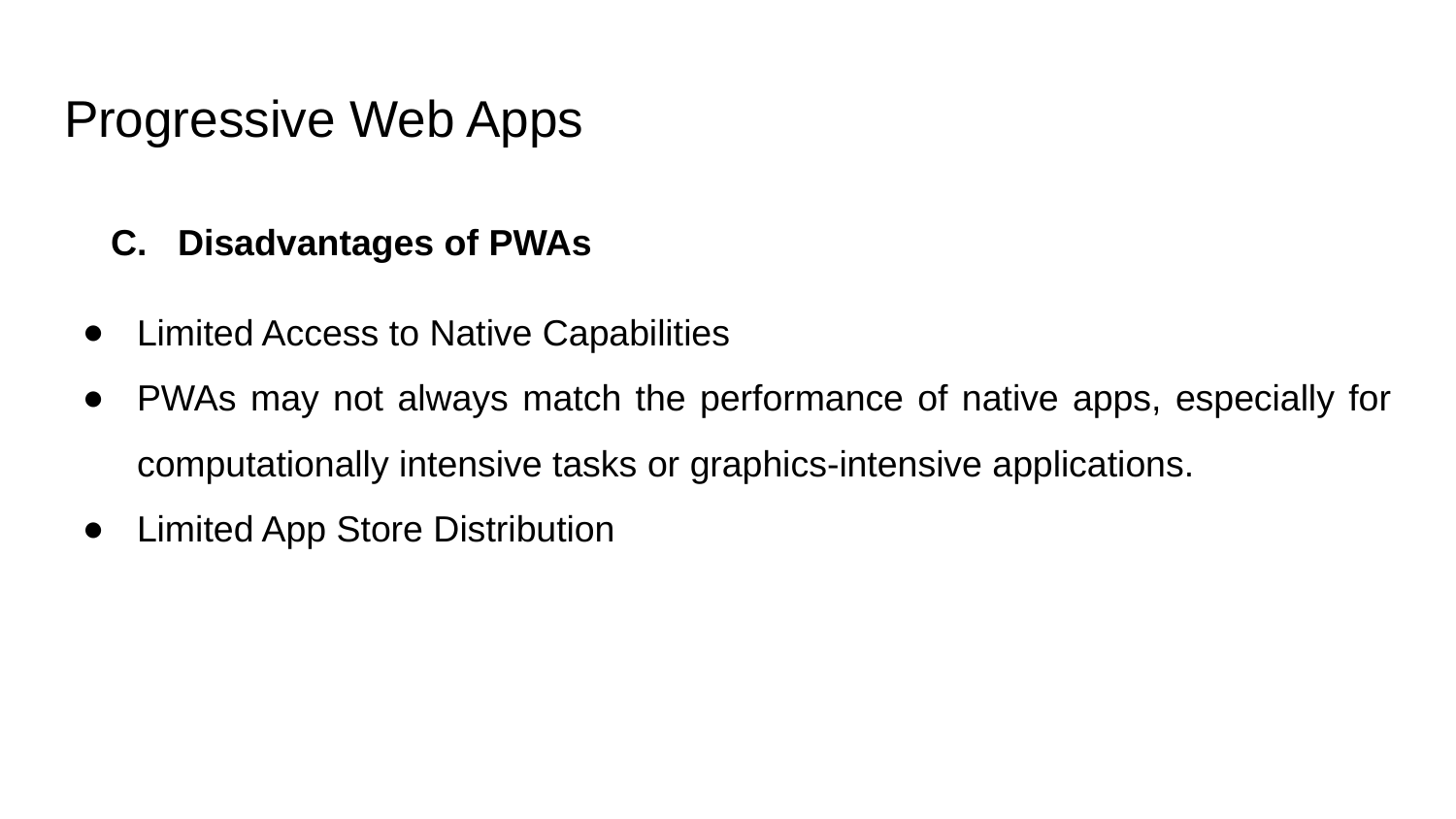

# Progressive Web Apps
 C.   Disadvantages of PWAs
Limited Access to Native Capabilities
PWAs may not always match the performance of native apps, especially for computationally intensive tasks or graphics-intensive applications.
Limited App Store Distribution